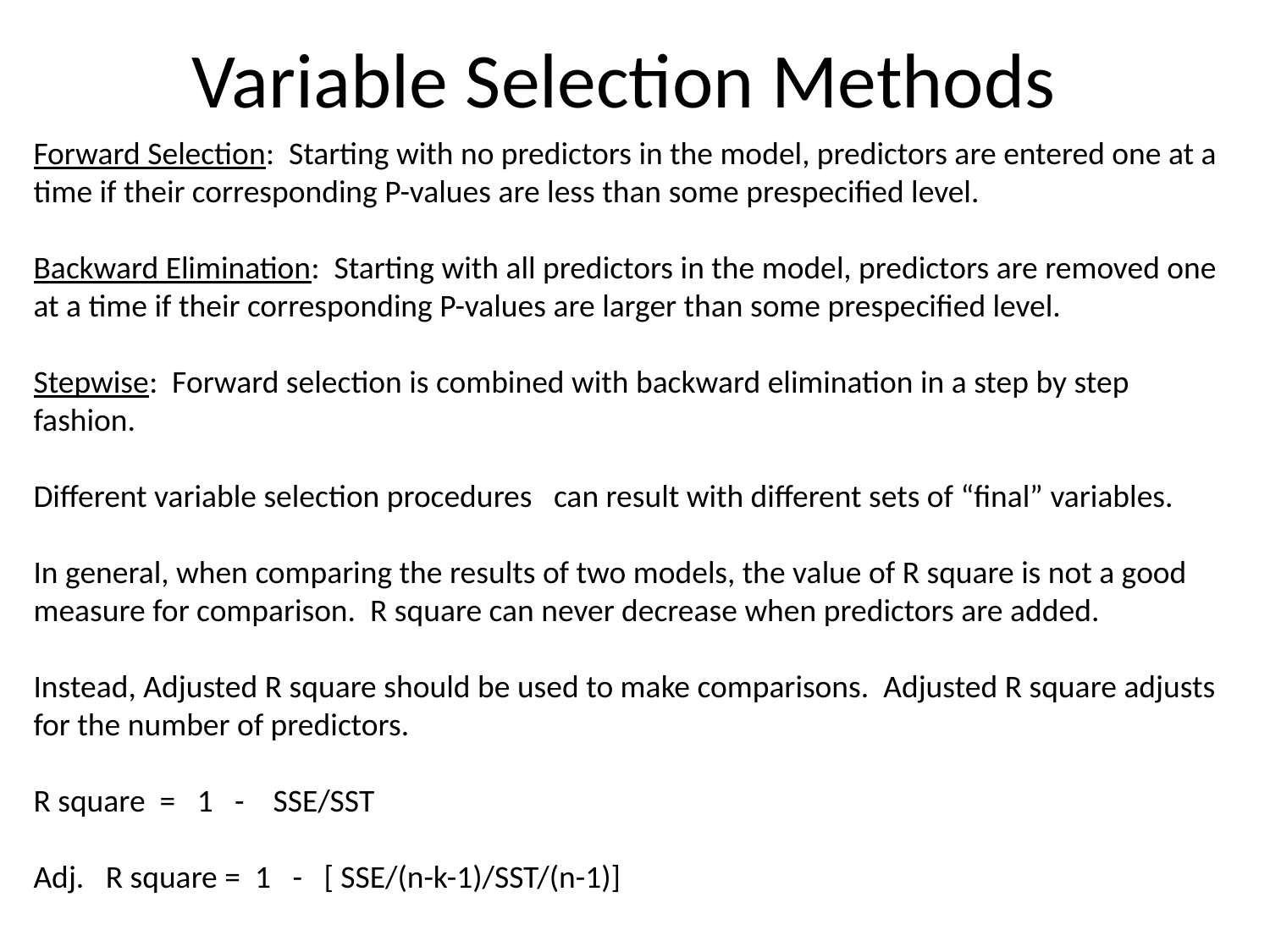

# Variable Selection Methods
Forward Selection:  Starting with no predictors in the model, predictors are entered one at a time if their corresponding P-values are less than some prespecified level.

Backward Elimination:  Starting with all predictors in the model, predictors are removed one at a time if their corresponding P-values are larger than some prespecified level.

Stepwise:  Forward selection is combined with backward elimination in a step by step fashion.

Different variable selection procedures   can result with different sets of “final” variables.

In general, when comparing the results of two models, the value of R square is not a good measure for comparison.  R square can never decrease when predictors are added.

Instead, Adjusted R square should be used to make comparisons.  Adjusted R square adjusts for the number of predictors.

R square  =   1   -    SSE/SST

Adj.   R square =  1   -   [ SSE/(n-k-1)/SST/(n-1)]